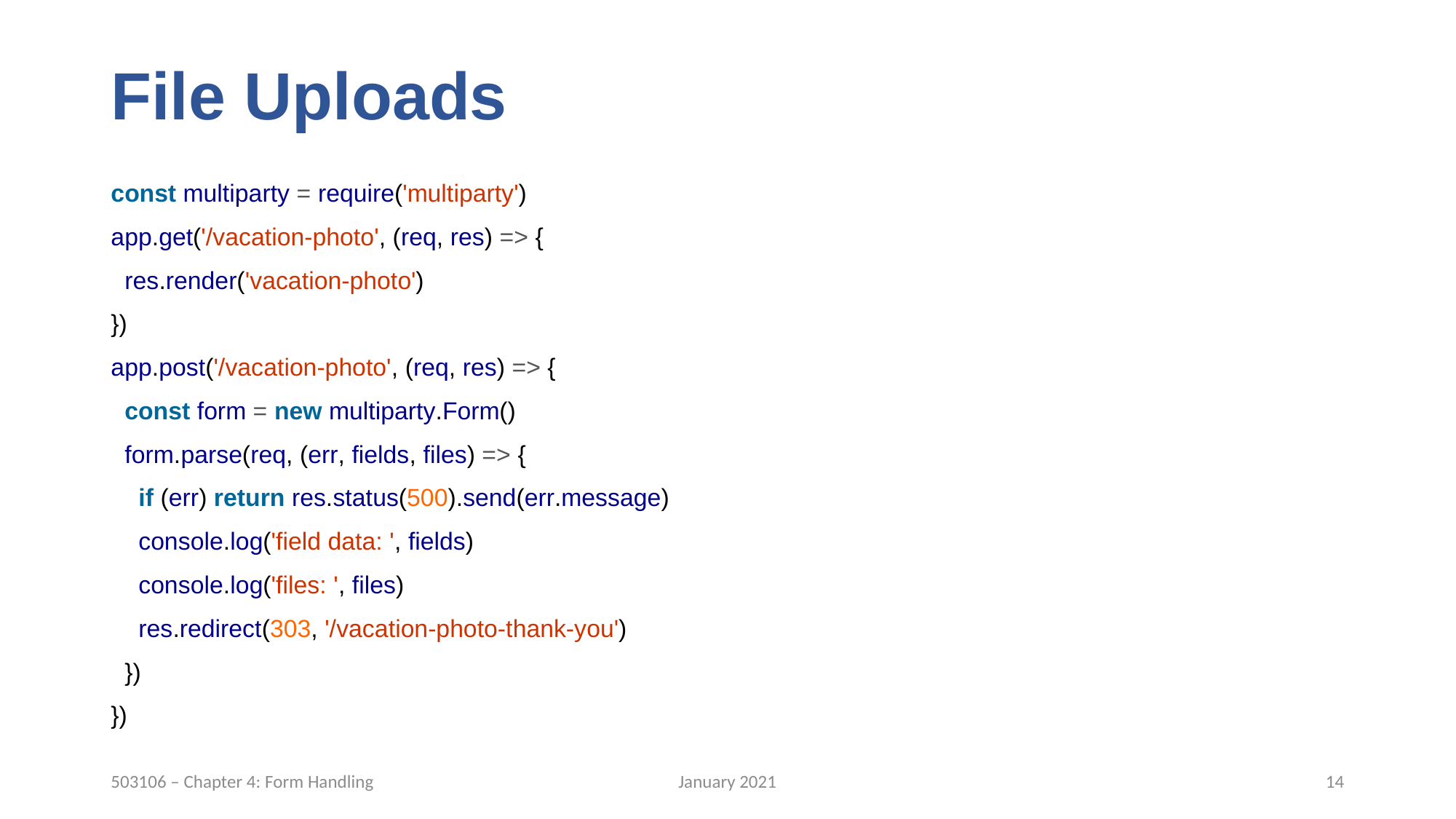

# File Uploads
const multiparty = require('multiparty')
app.get('/vacation-photo', (req, res) => {
  res.render('vacation-photo')
})
app.post('/vacation-photo', (req, res) => {
  const form = new multiparty.Form()
  form.parse(req, (err, fields, files) => {
    if (err) return res.status(500).send(err.message)
    console.log('field data: ', fields)
    console.log('files: ', files)
    res.redirect(303, '/vacation-photo-thank-you')
  })
})
January 2021
14